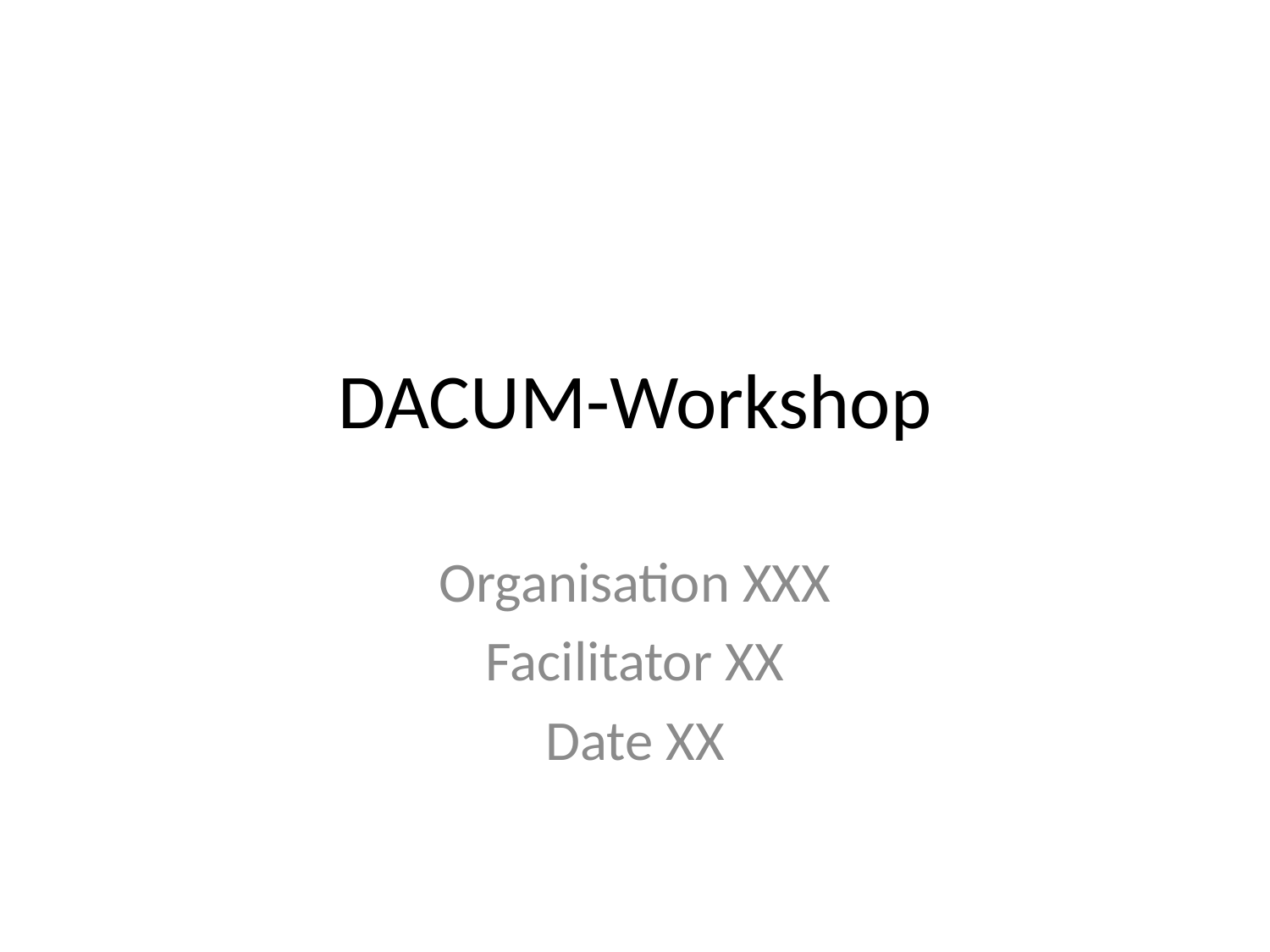

# DACUM-Workshop
Organisation XXX
Facilitator XX
Date XX